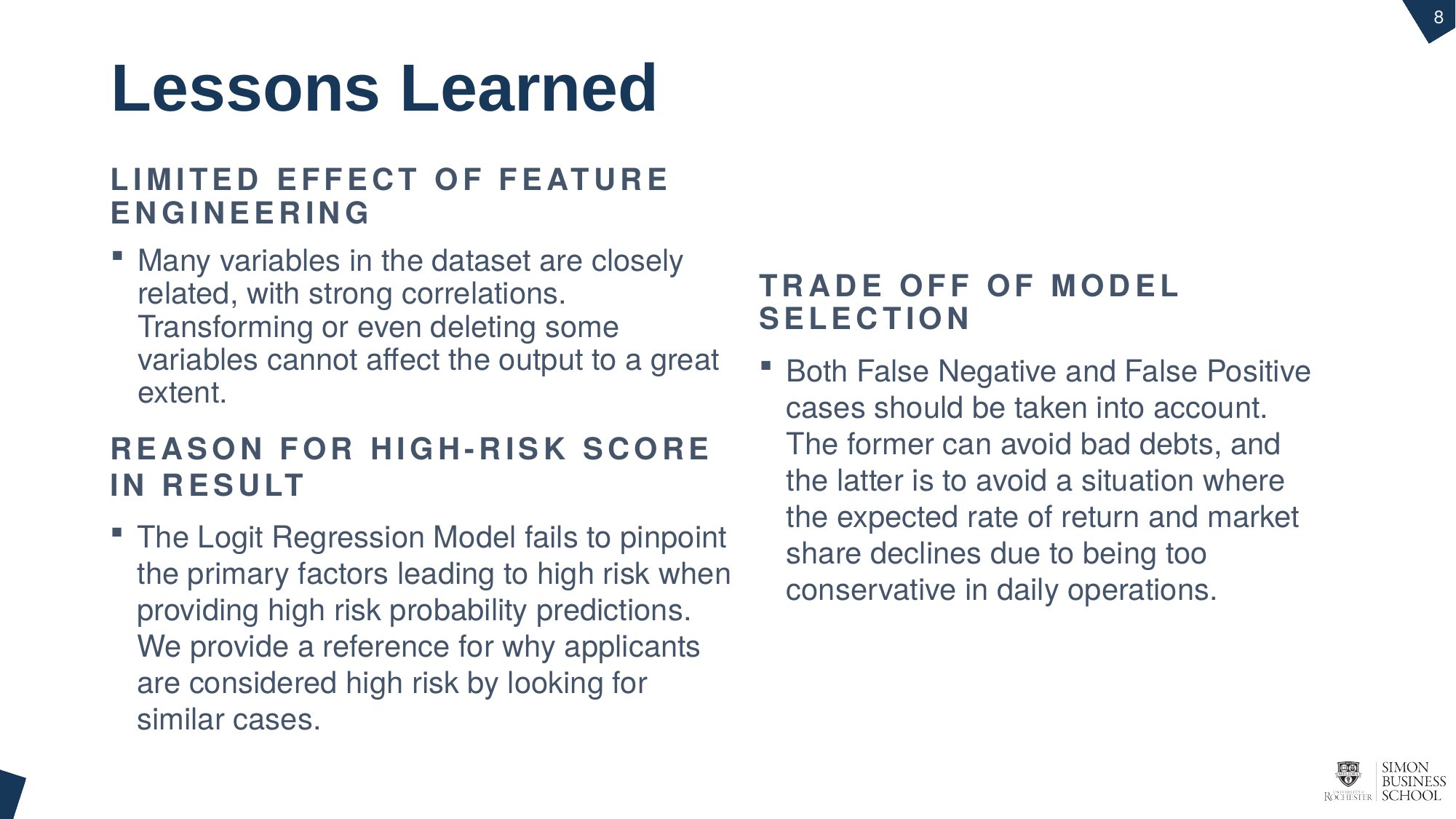

8
# Lessons Learned
LIMITED EFFECT OF FEATURE ENGINEERING
Many variables in the dataset are closely related, with strong correlations. Transforming or even deleting some variables cannot affect the output to a great extent.

TRADE OFF OF MODEL SELECTION
Both False Negative and False Positive cases should be taken into account. The former can avoid bad debts, and the latter is to avoid a situation where the expected rate of return and market share declines due to being too conservative in daily operations.

REASON FOR HIGH-RISK SCORE IN RESULT
The Logit Regression Model fails to pinpoint the primary factors leading to high risk when providing high risk probability predictions. We provide a reference for why applicants are considered high risk by looking for similar cases.